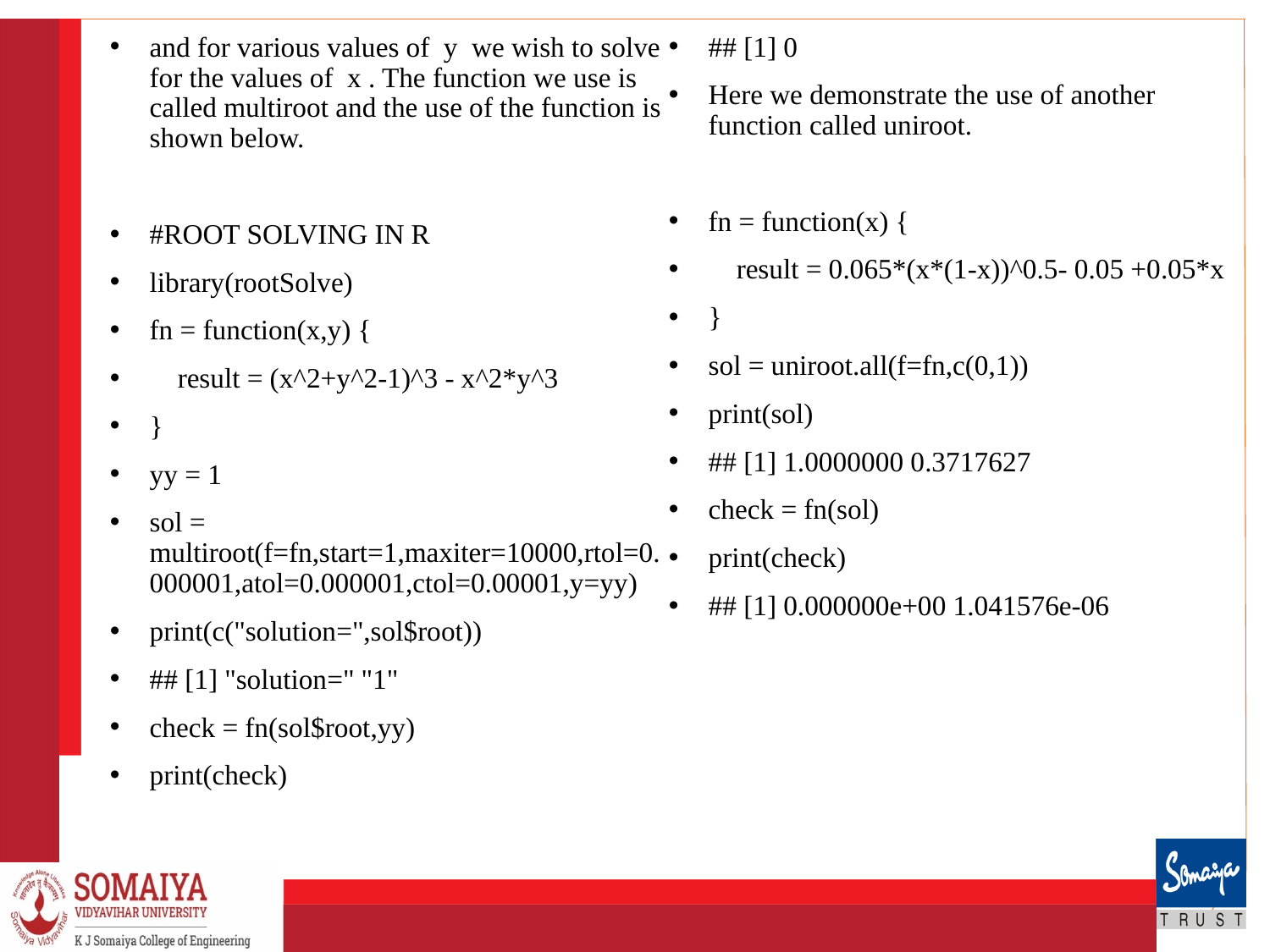

and for various values of  y  we wish to solve for the values of  x . The function we use is called multiroot and the use of the function is shown below.

#ROOT SOLVING IN R
library(rootSolve)
fn = function(x,y) {
    result = (x^2+y^2-1)^3 - x^2*y^3
}
yy = 1
sol = multiroot(f=fn,start=1,maxiter=10000,rtol=0.000001,atol=0.000001,ctol=0.00001,y=yy)
print(c("solution=",sol$root))
## [1] "solution=" "1"
check = fn(sol$root,yy)
print(check)
## [1] 0
Here we demonstrate the use of another function called uniroot.

fn = function(x) {
    result = 0.065*(x*(1-x))^0.5- 0.05 +0.05*x
}
sol = uniroot.all(f=fn,c(0,1))
print(sol)
## [1] 1.0000000 0.3717627
check = fn(sol)
print(check)
## [1] 0.000000e+00 1.041576e-06